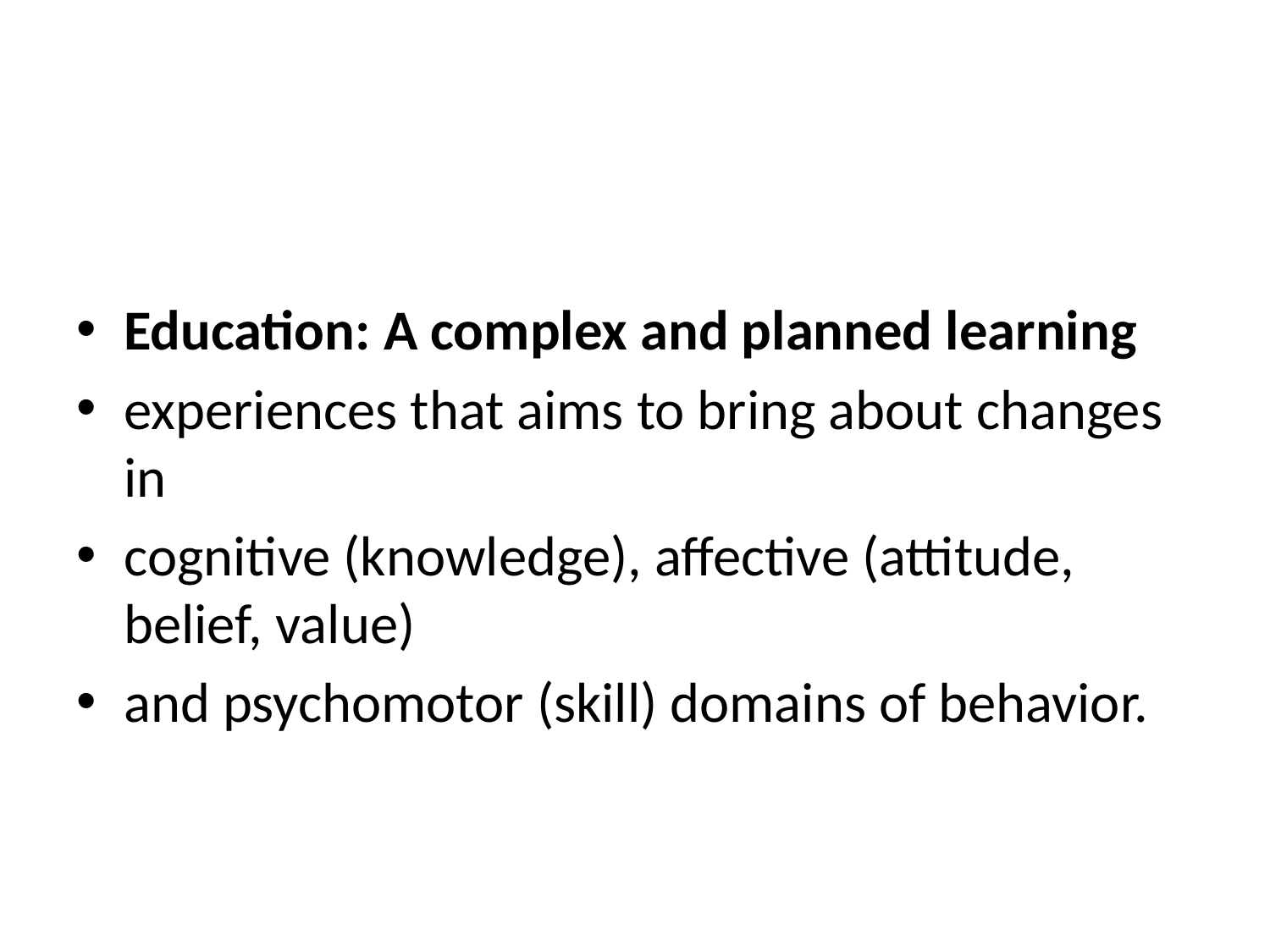

Education: A complex and planned learning
experiences that aims to bring about changes in
cognitive (knowledge), affective (attitude, belief, value)
and psychomotor (skill) domains of behavior.